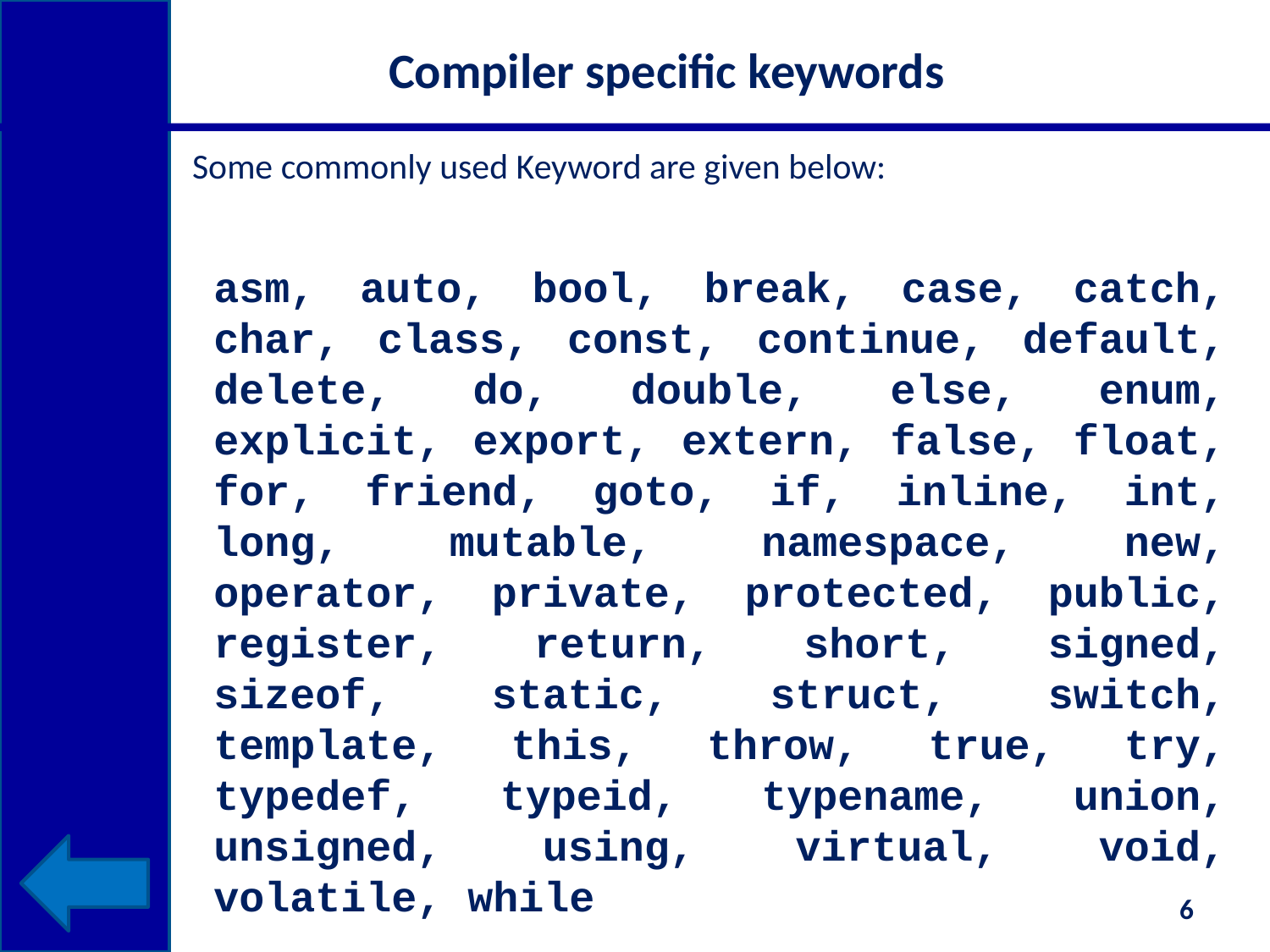

# Compiler specific keywords
Some commonly used Keyword are given below:
asm, auto, bool, break, case, catch, char, class, const, continue, default, delete, do, double, else, enum, explicit, export, extern, false, float, for, friend, goto, if, inline, int, long, mutable, namespace, new, operator, private, protected, public, register, return, short, signed, sizeof, static, struct, switch, template, this, throw, true, try, typedef, typeid, typename, union, unsigned, using, virtual, void, volatile, while

6